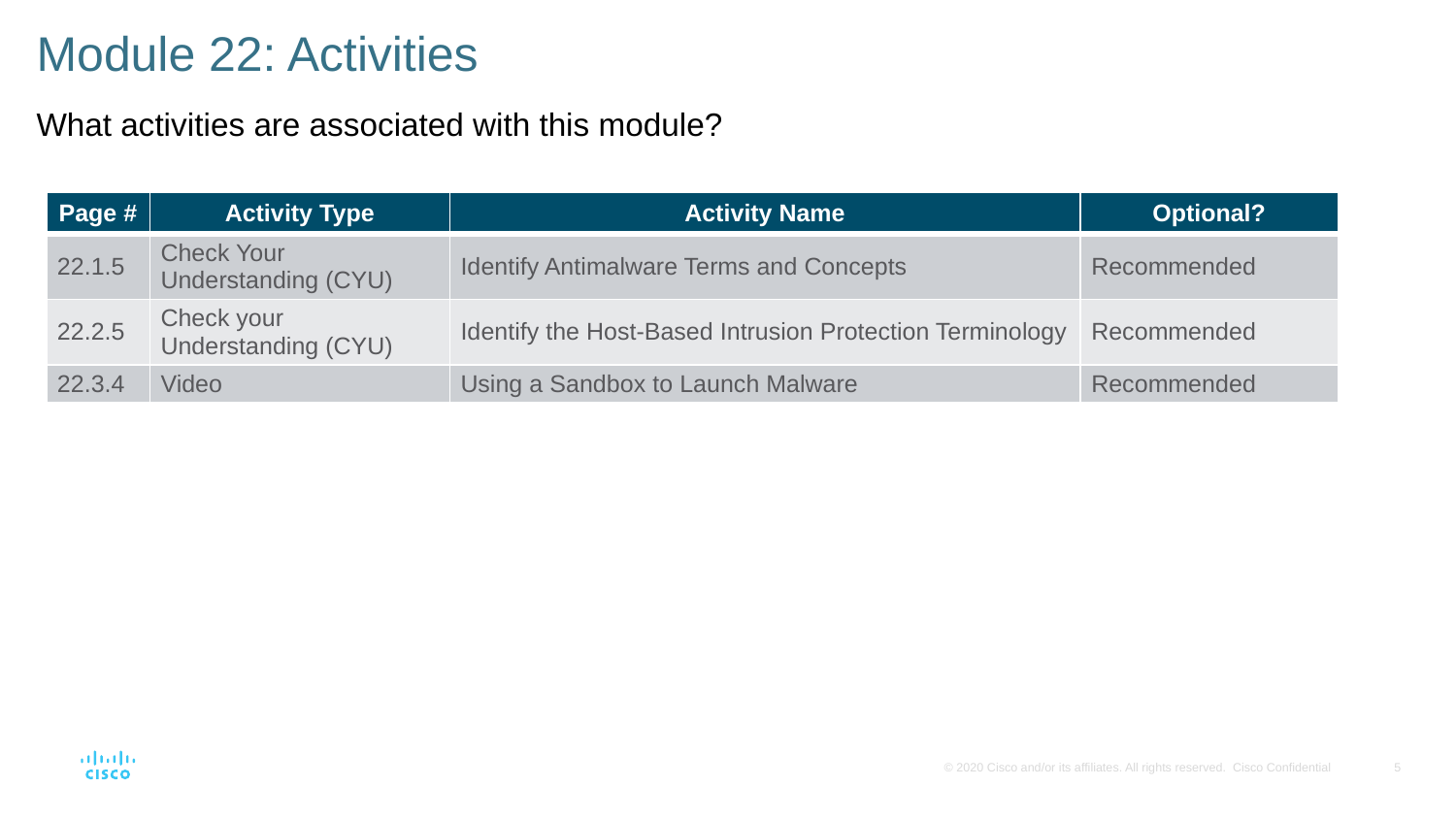

# Module 22: Activities
What activities are associated with this module?

| Page # | Activity Type | Activity Name | Optional? |
| --- | --- | --- | --- |
| 22.1.5 | Check Your Understanding (CYU) | Identify Antimalware Terms and Concepts | Recommended |
| 22.2.5 | Check your Understanding (CYU) | Identify the Host-Based Intrusion Protection Terminology | Recommended |
| 22.3.4 | Video | Using a Sandbox to Launch Malware | Recommended |